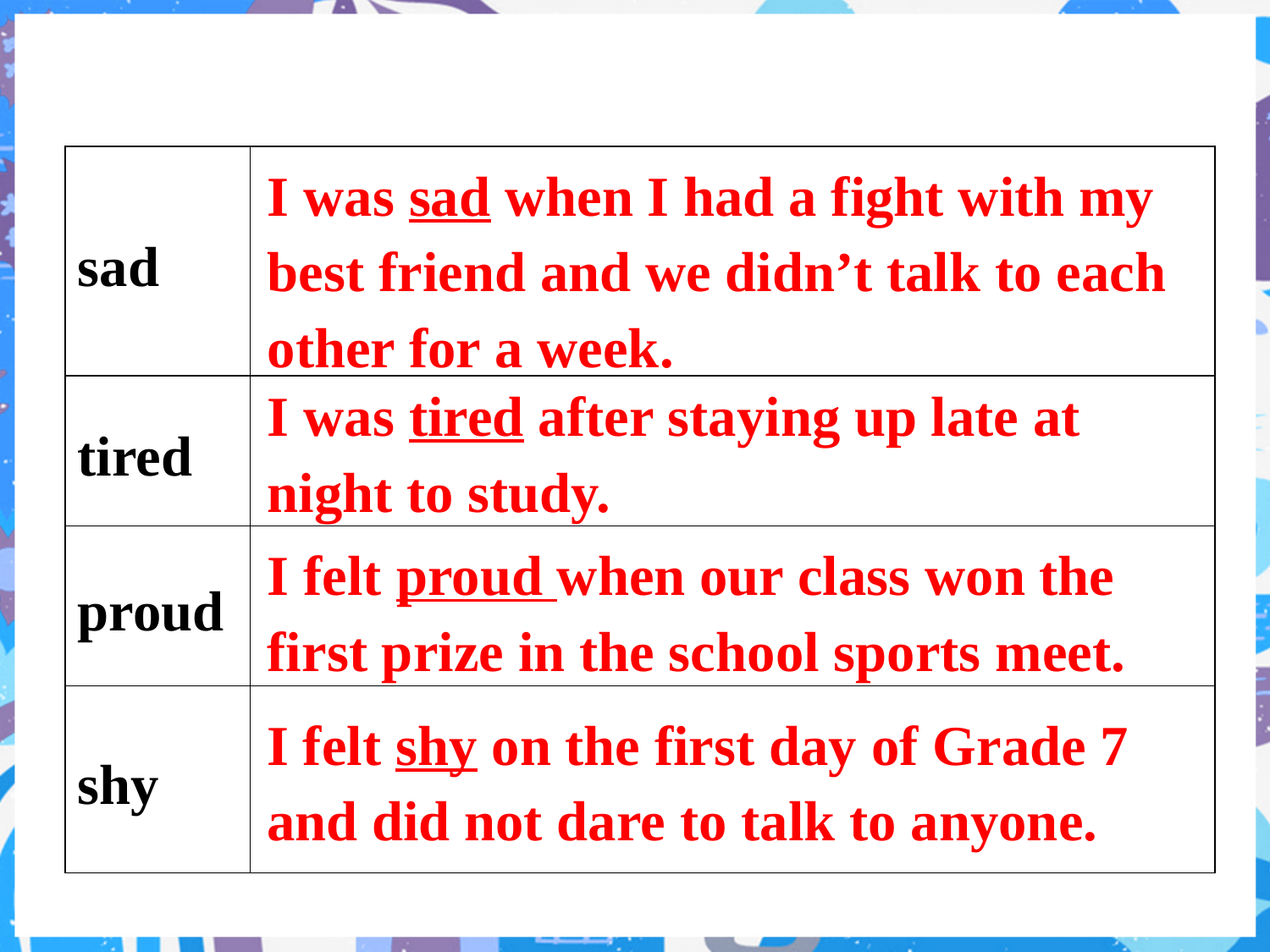

I was sad when I had a fight with my best friend and we didn’t talk to each other for a week.
| sad |  |
| --- | --- |
| tired |  |
| proud |  |
| shy |  |
I was tired after staying up late at night to study.
I felt proud when our class won the first prize in the school sports meet.
I felt shy on the first day of Grade 7 and did not dare to talk to anyone.